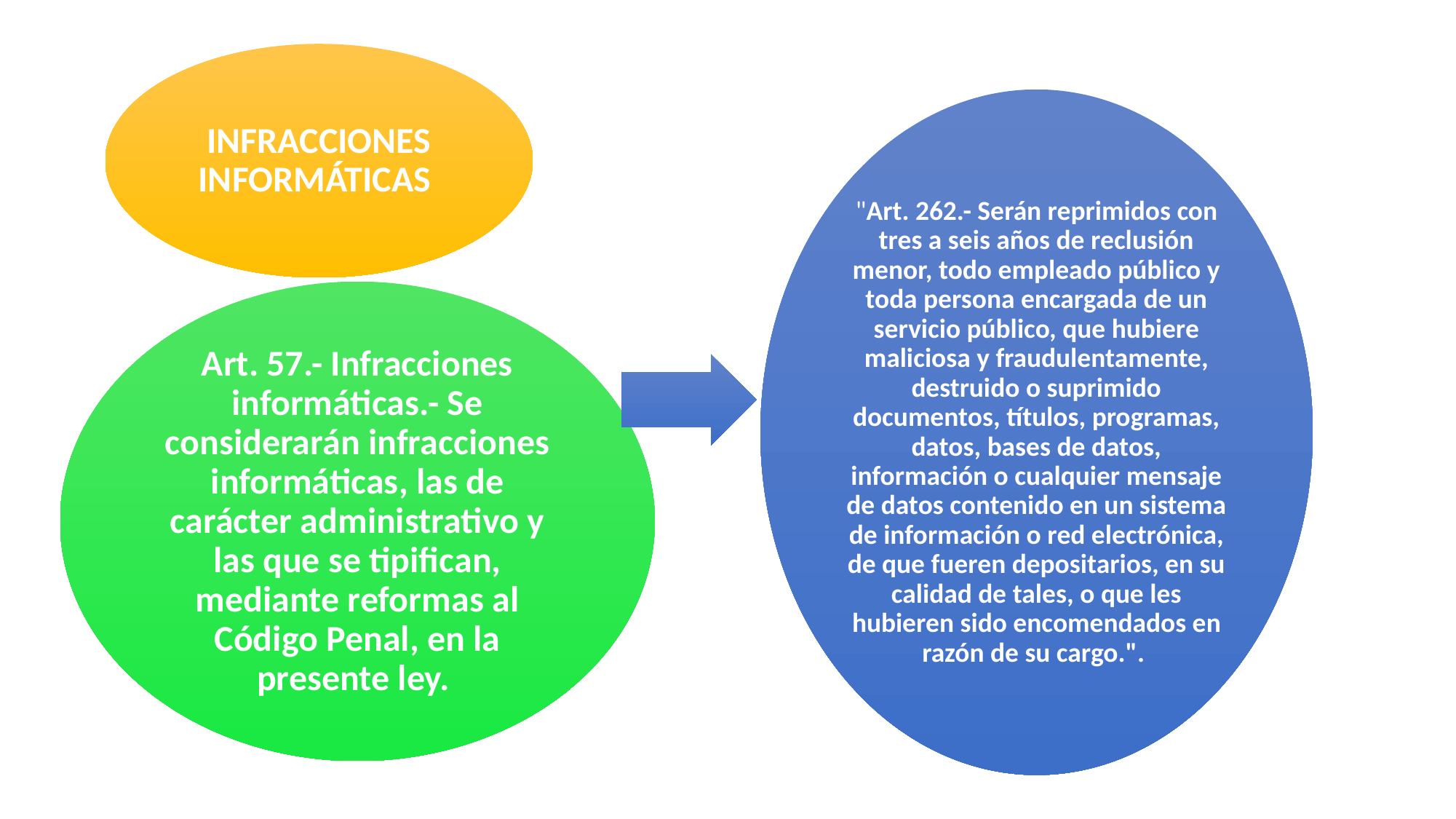

INFRACCIONES INFORMÁTICAS

Art. 57.- Infracciones informáticas.- Se considerarán infracciones informáticas, las de carácter administrativo y las que se tipifican, mediante reformas al Código Penal, en la presente ley.

"Art. 262.- Serán reprimidos con tres a seis años de reclusión menor, todo empleado público y toda persona encargada de un servicio público, que hubiere maliciosa y fraudulentamente, destruido o suprimido documentos, títulos, programas, datos, bases de datos, información o cualquier mensaje de datos contenido en un sistema de información o red electrónica, de que fueren depositarios, en su calidad de tales, o que les hubieren sido encomendados en razón de su cargo.".